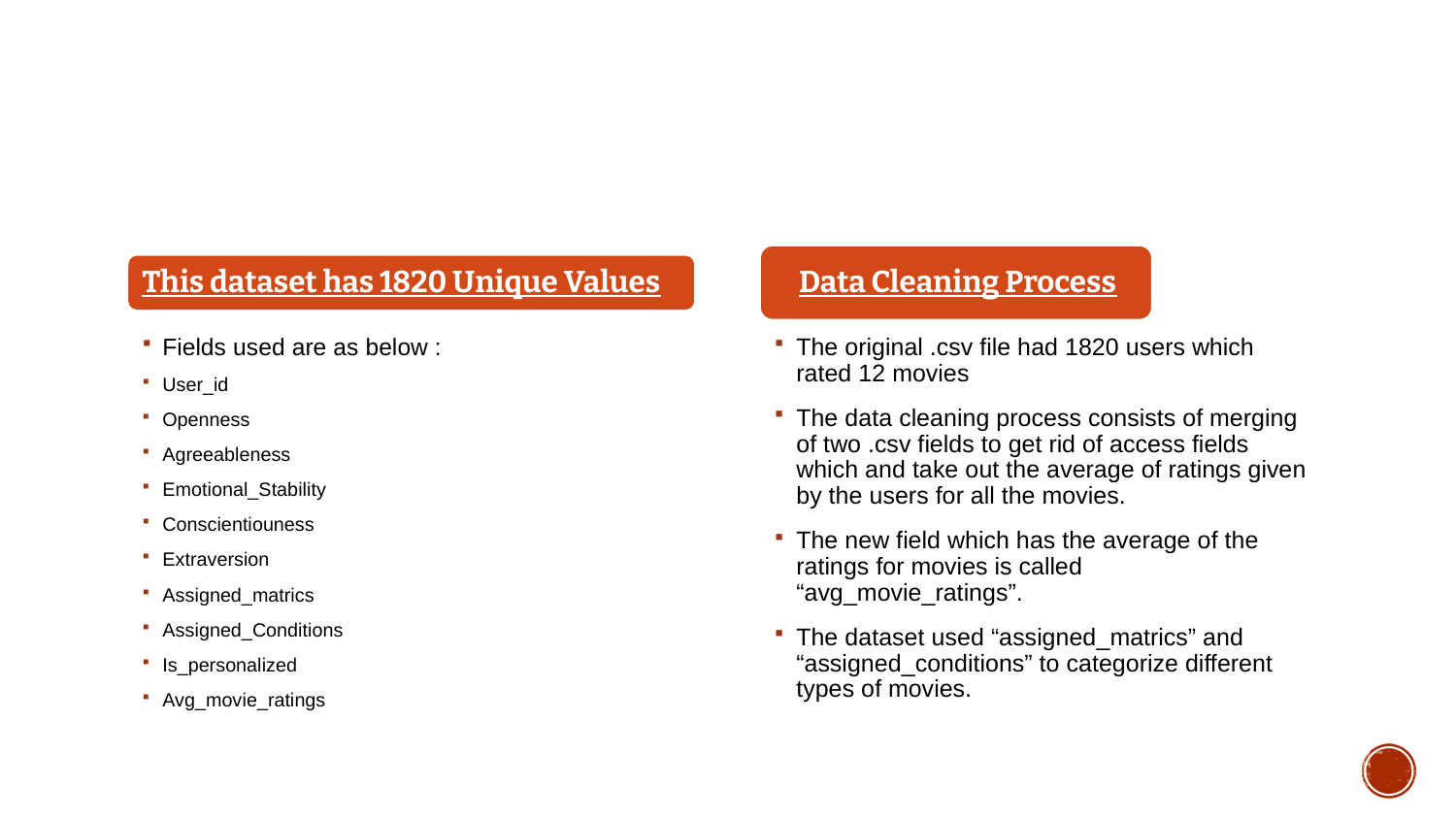

# Data for Project:

This dataset has 1820 Unique Values
Data Cleaning Process
Fields used are as below :
User_id
Openness
Agreeableness
Emotional_Stability
Conscientiouness
Extraversion
Assigned_matrics
Assigned_Conditions
Is_personalized
Avg_movie_ratings
The original .csv file had 1820 users which rated 12 movies
The data cleaning process consists of merging of two .csv fields to get rid of access fields which and take out the average of ratings given by the users for all the movies.
The new field which has the average of the ratings for movies is called “avg_movie_ratings”.
The dataset used “assigned_matrics” and “assigned_conditions” to categorize different types of movies.